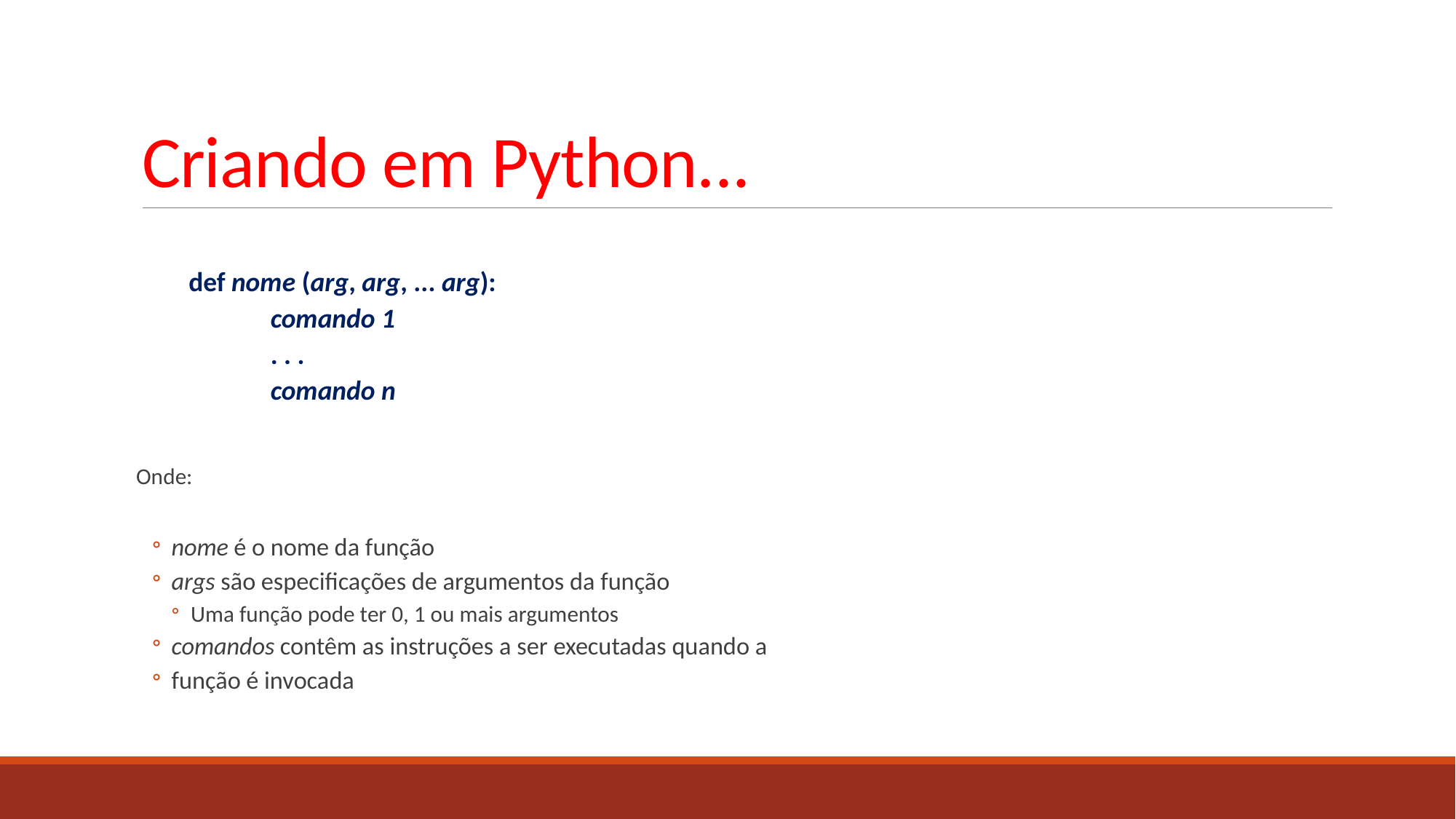

# Criando em Python...
def nome (arg, arg, ... arg):
	comando 1
	. . .
	comando n

 Onde:

nome é o nome da função
args são especificações de argumentos da função
Uma função pode ter 0, 1 ou mais argumentos
comandos contêm as instruções a ser executadas quando a
função é invocada